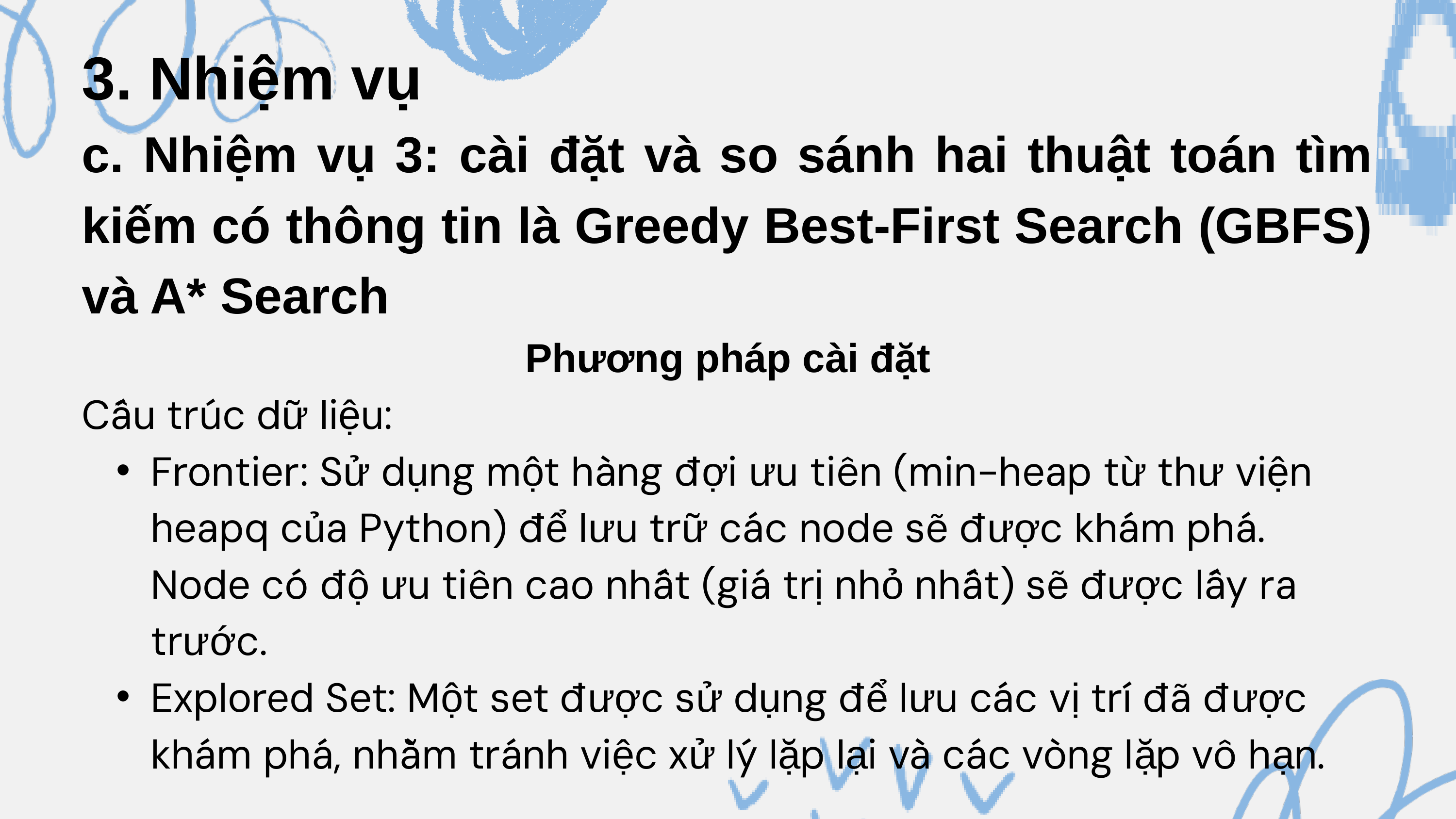

3. Nhiệm vụ
c. Nhiệm vụ 3: cài đặt và so sánh hai thuật toán tìm kiếm có thông tin là Greedy Best-First Search (GBFS) và A* Search
Phương pháp cài đặt
Cấu trúc dữ liệu:
Frontier: Sử dụng một hàng đợi ưu tiên (min-heap từ thư viện heapq của Python) để lưu trữ các node sẽ được khám phá. Node có độ ưu tiên cao nhất (giá trị nhỏ nhất) sẽ được lấy ra trước.
Explored Set: Một set được sử dụng để lưu các vị trí đã được khám phá, nhằm tránh việc xử lý lặp lại và các vòng lặp vô hạn.